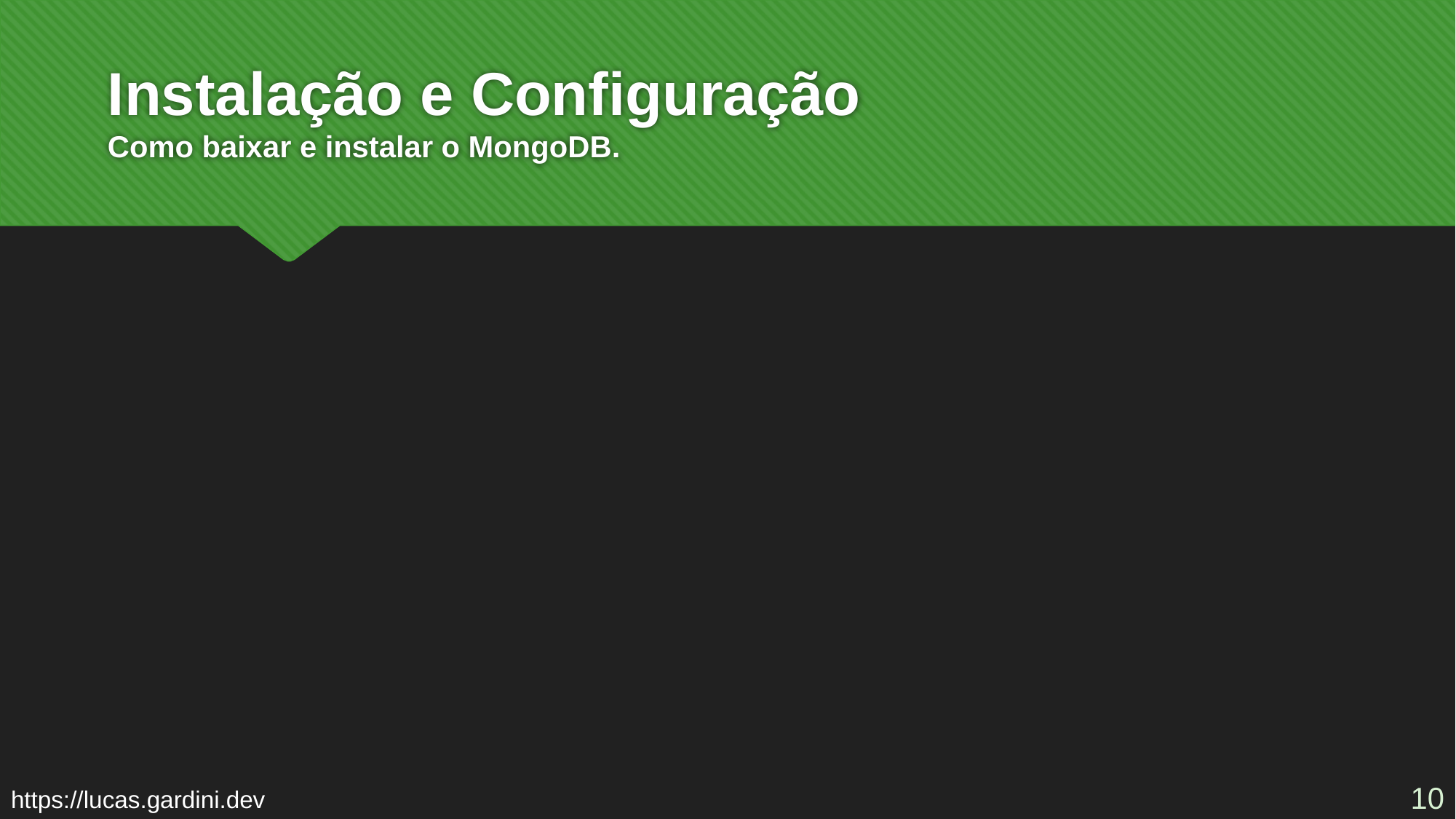

# Instalação e Configuração Como baixar e instalar o MongoDB.

10
https://lucas.gardini.dev